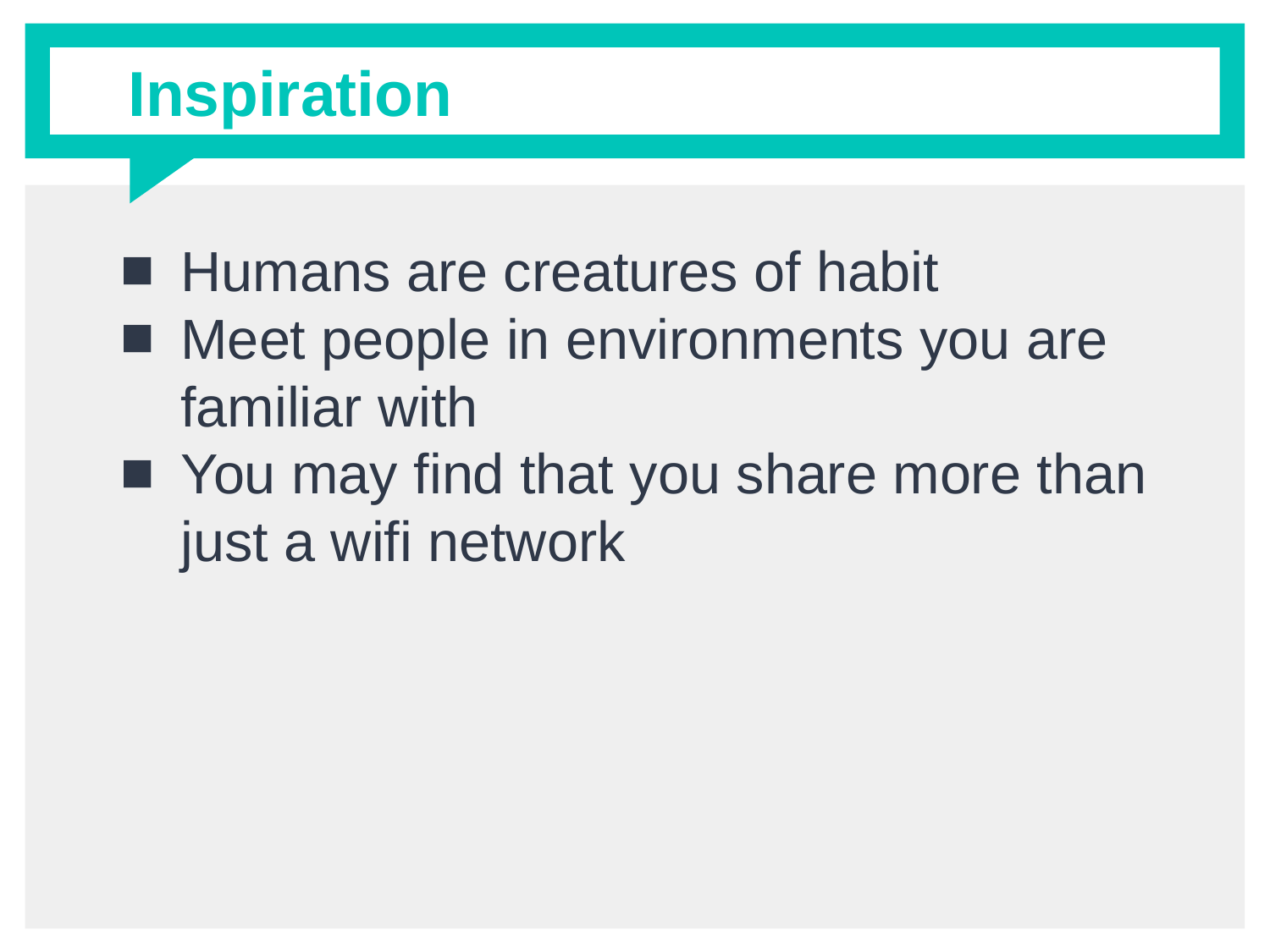

# Inspiration
Humans are creatures of habit
Meet people in environments you are familiar with
You may find that you share more than just a wifi network